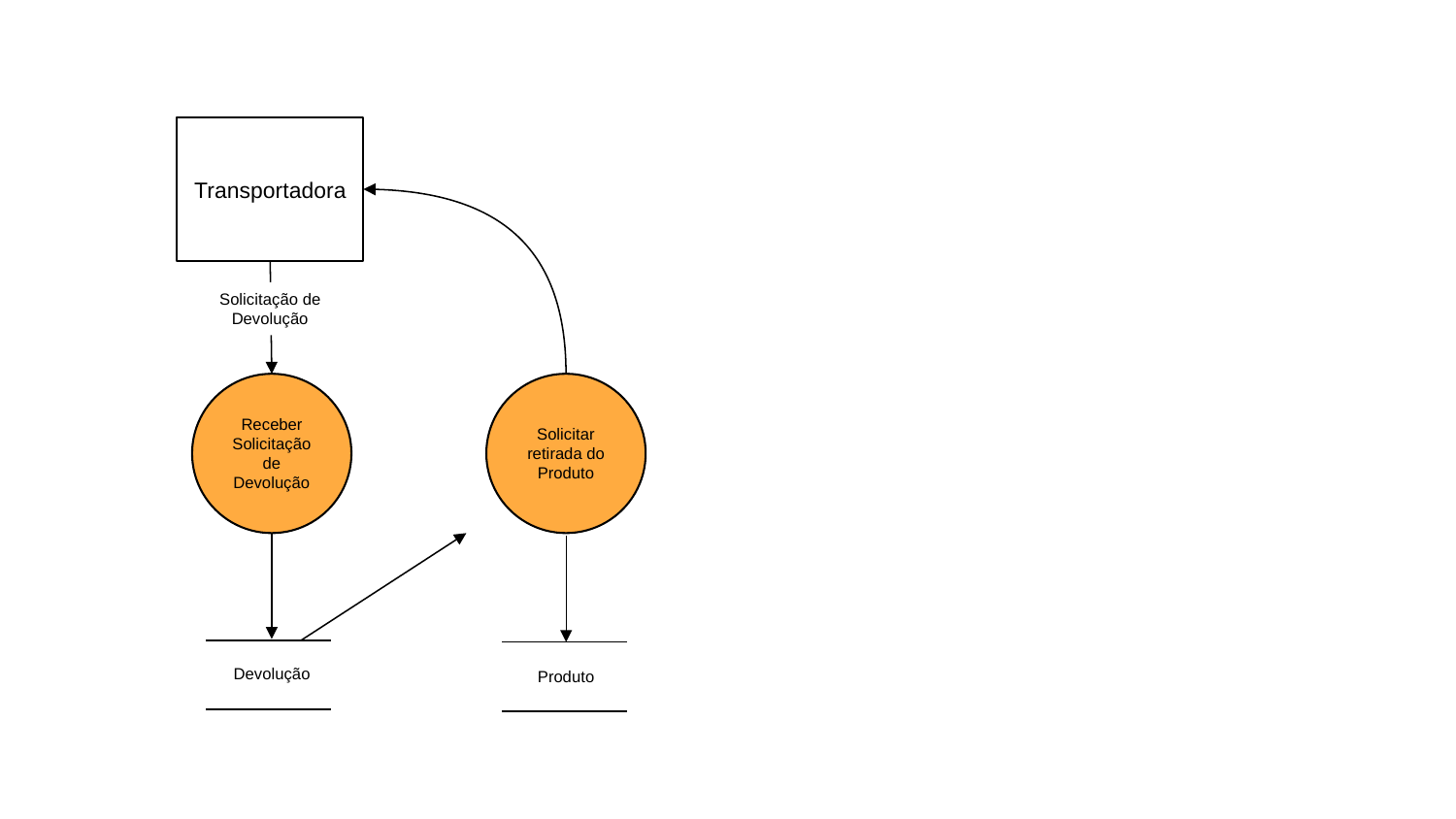

Transportadora
Solicitação de Devolução
Receber Solicitação de Devolução
Solicitar retirada do Produto
Devolução
Produto